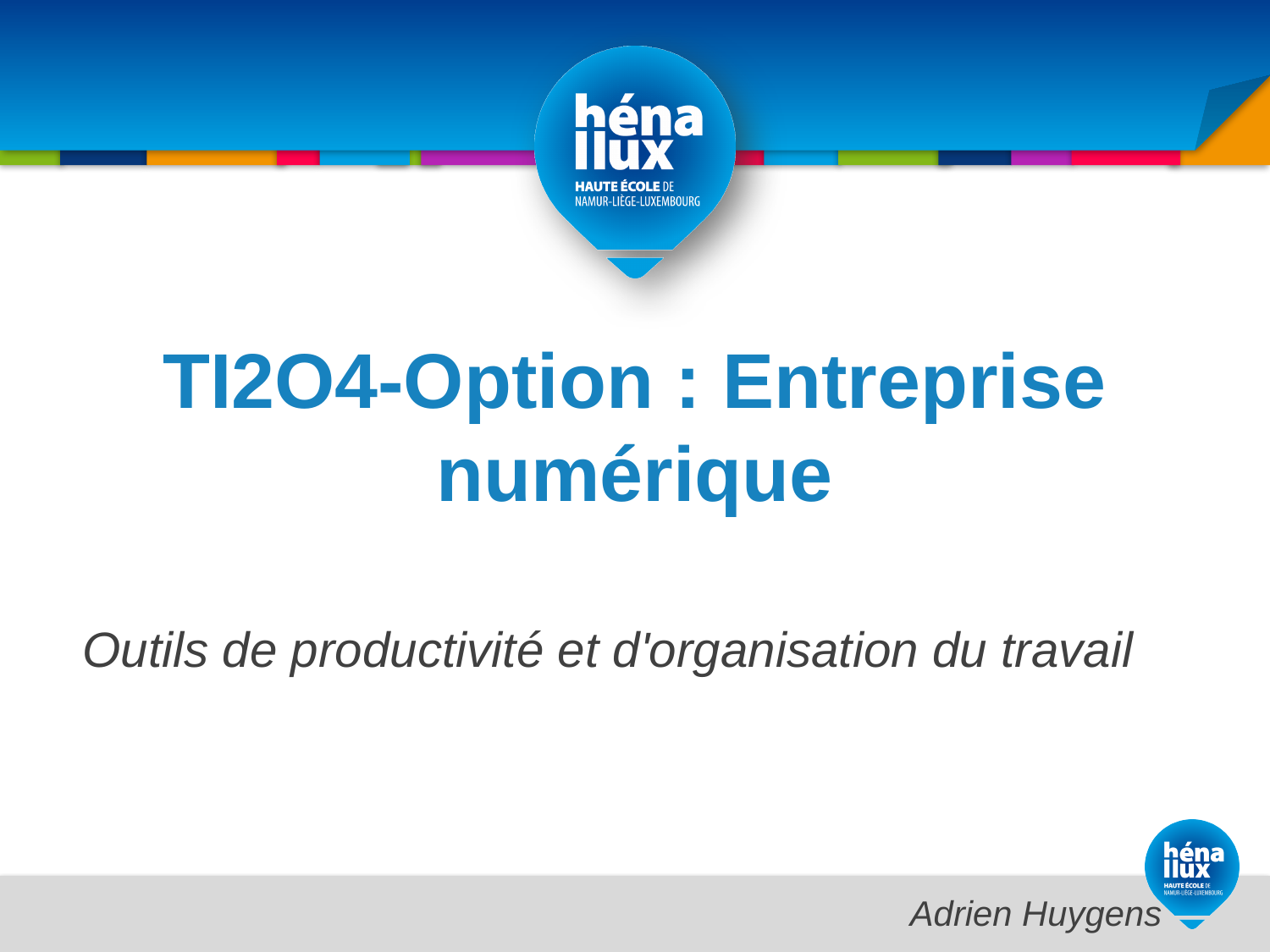

# TI2O4-Option : Entreprise numérique
Outils de productivité et d'organisation du travail

Adrien Huygens